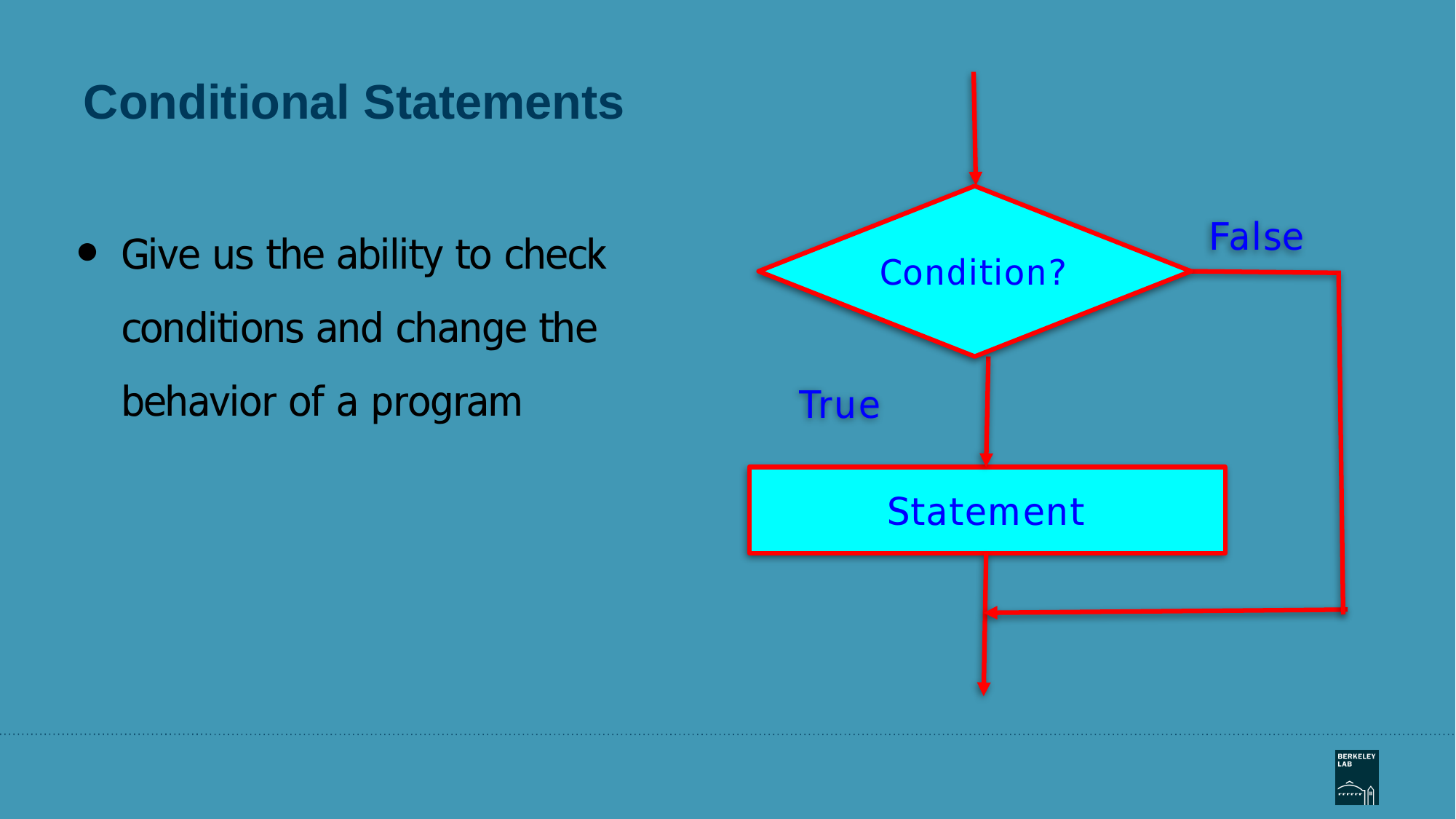

# Conditional Statements
Condition?
False
True
Statement

Give us the ability to check conditions and change the behavior of a program